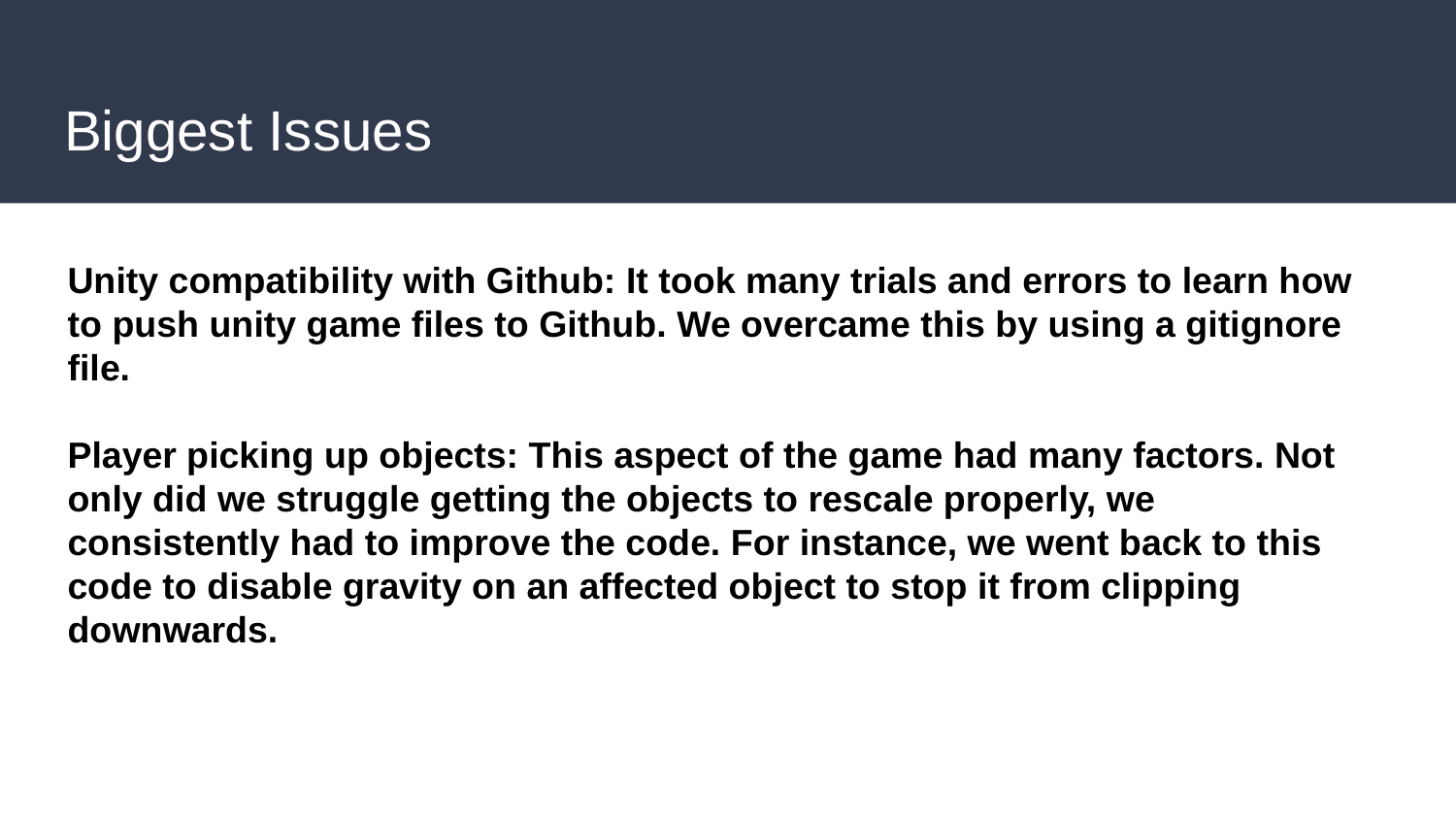

# Biggest Issues
Unity compatibility with Github: It took many trials and errors to learn how to push unity game files to Github. We overcame this by using a gitignore file.

Player picking up objects: This aspect of the game had many factors. Not only did we struggle getting the objects to rescale properly, we consistently had to improve the code. For instance, we went back to this code to disable gravity on an affected object to stop it from clipping downwards.